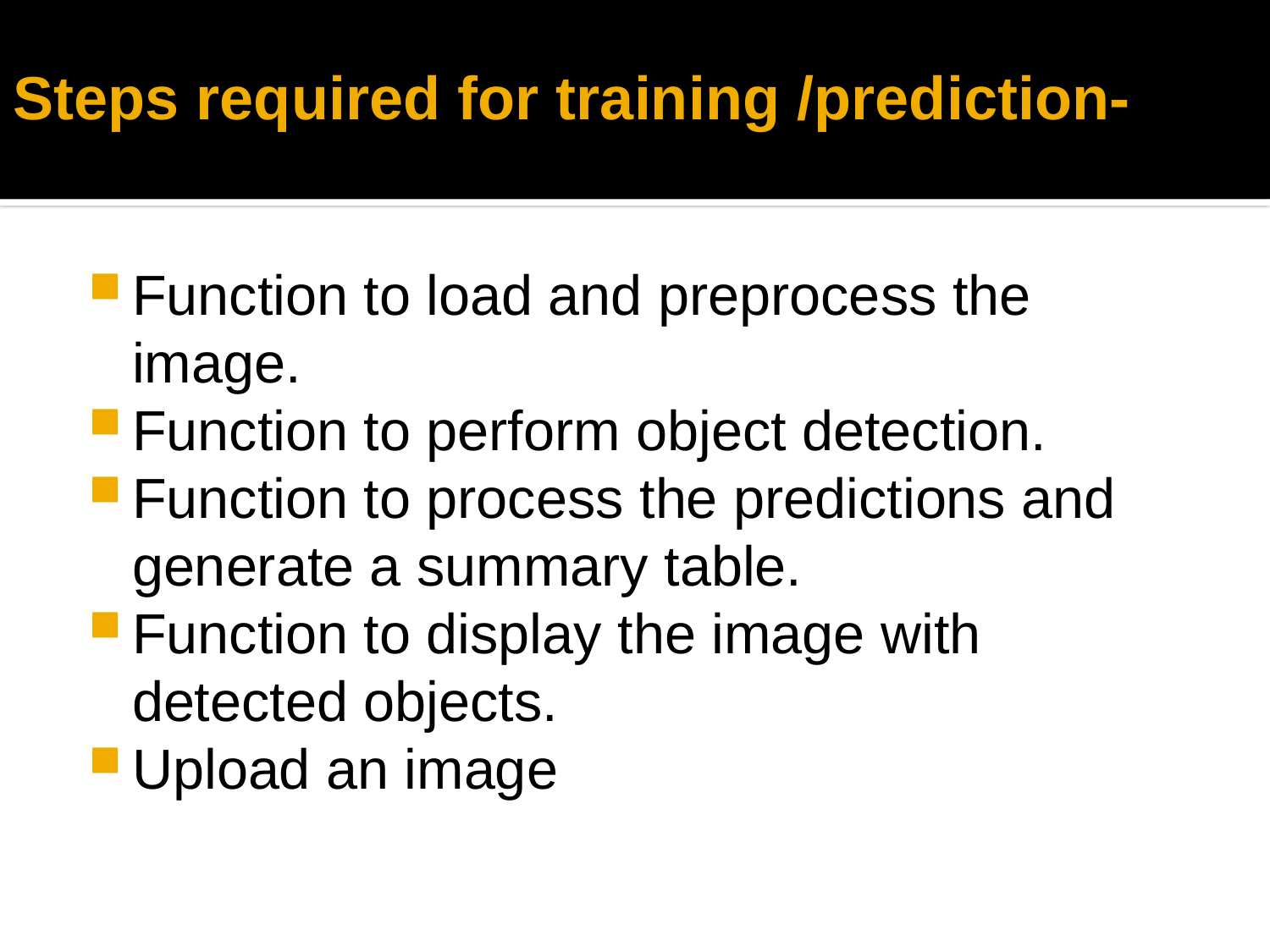

# Steps required for training /prediction-
Function to load and preprocess the image.
Function to perform object detection.
Function to process the predictions and generate a summary table.
Function to display the image with detected objects.
Upload an image